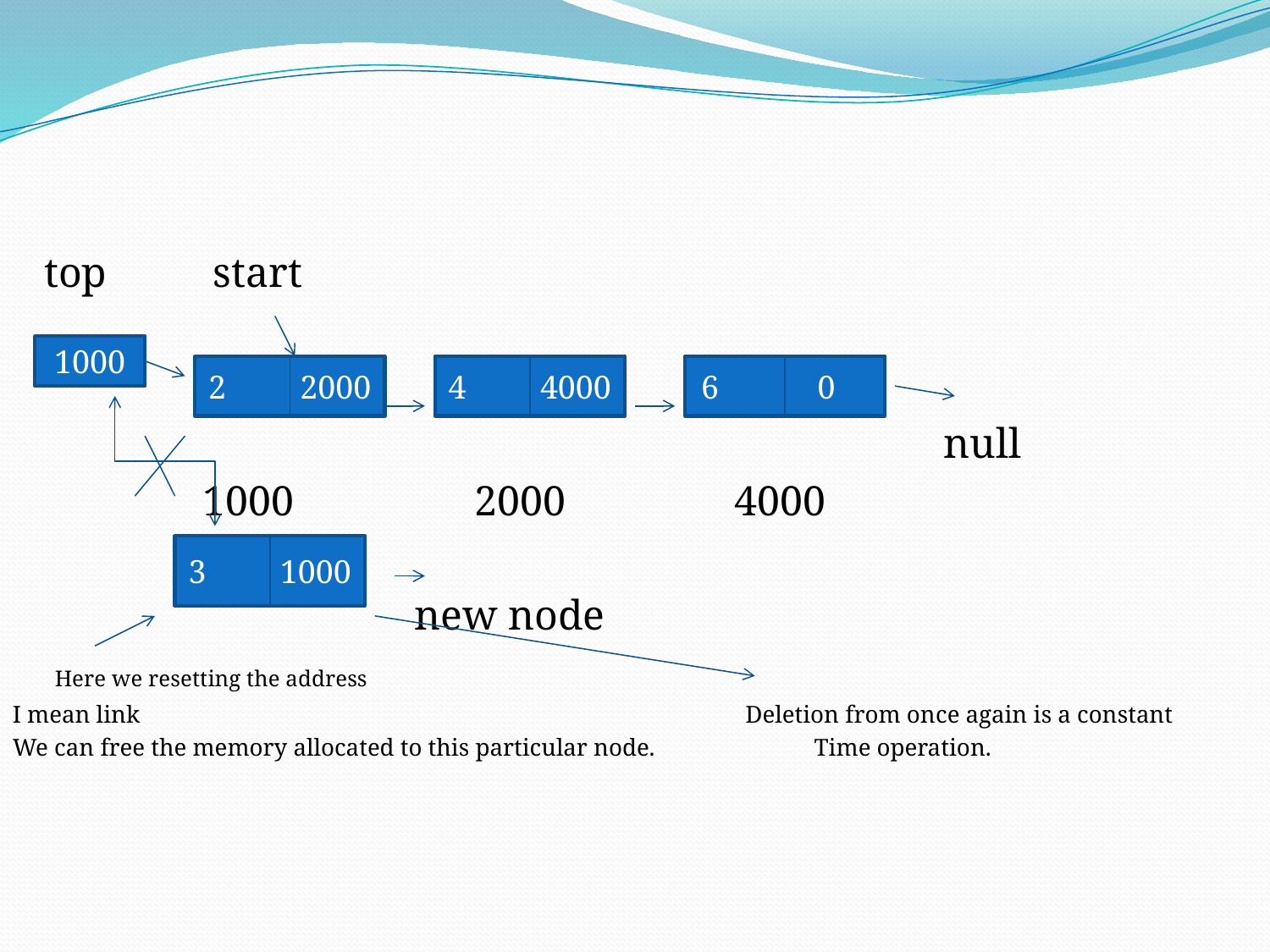

top          start

                                                                                        null
                  1000                 2000                4000

                                      new node
    Here we resetting the address
I mean link                                                                                                   Deletion from once again is a constant
We can free the memory allocated to this particular node.                          Time operation.

1000
2         2000
4         4000
6            0
3         1000